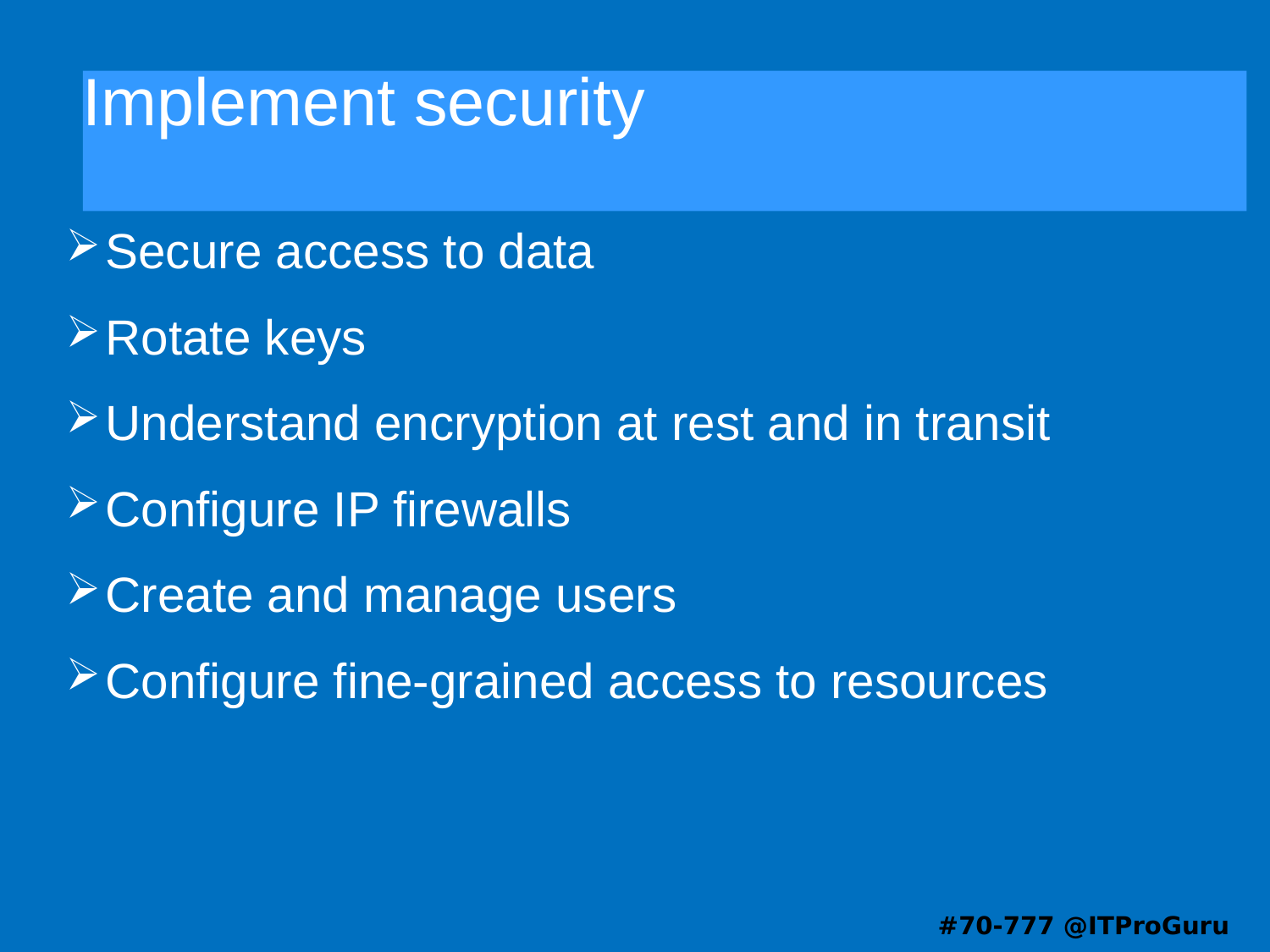

# Implement security
Secure access to data
Rotate keys
Understand encryption at rest and in transit
Configure IP firewalls
Create and manage users
Configure fine-grained access to resources